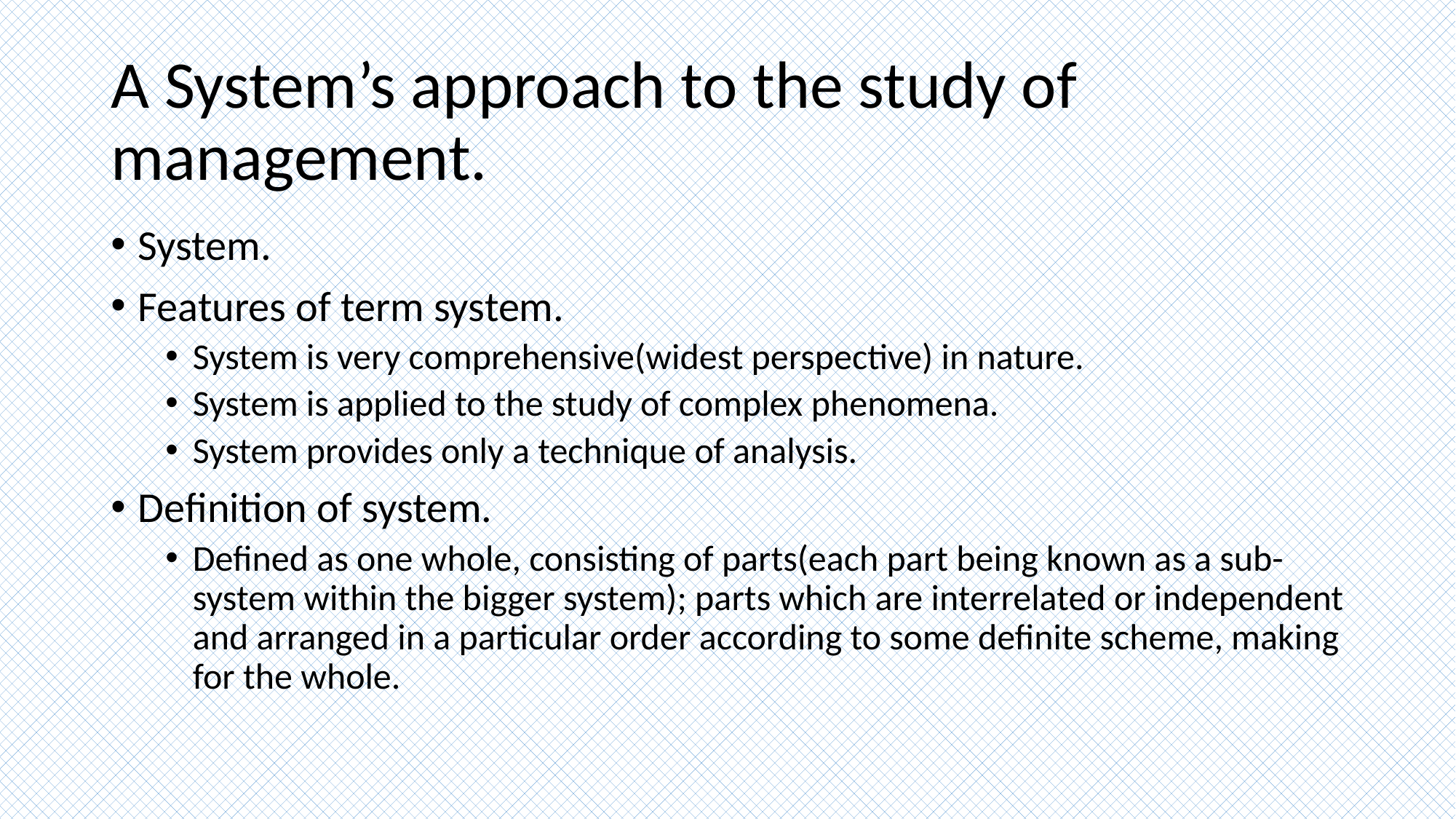

# A System’s approach to the study of management.
System.
Features of term system.
System is very comprehensive(widest perspective) in nature.
System is applied to the study of complex phenomena.
System provides only a technique of analysis.
Definition of system.
Defined as one whole, consisting of parts(each part being known as a sub-system within the bigger system); parts which are interrelated or independent and arranged in a particular order according to some definite scheme, making for the whole.